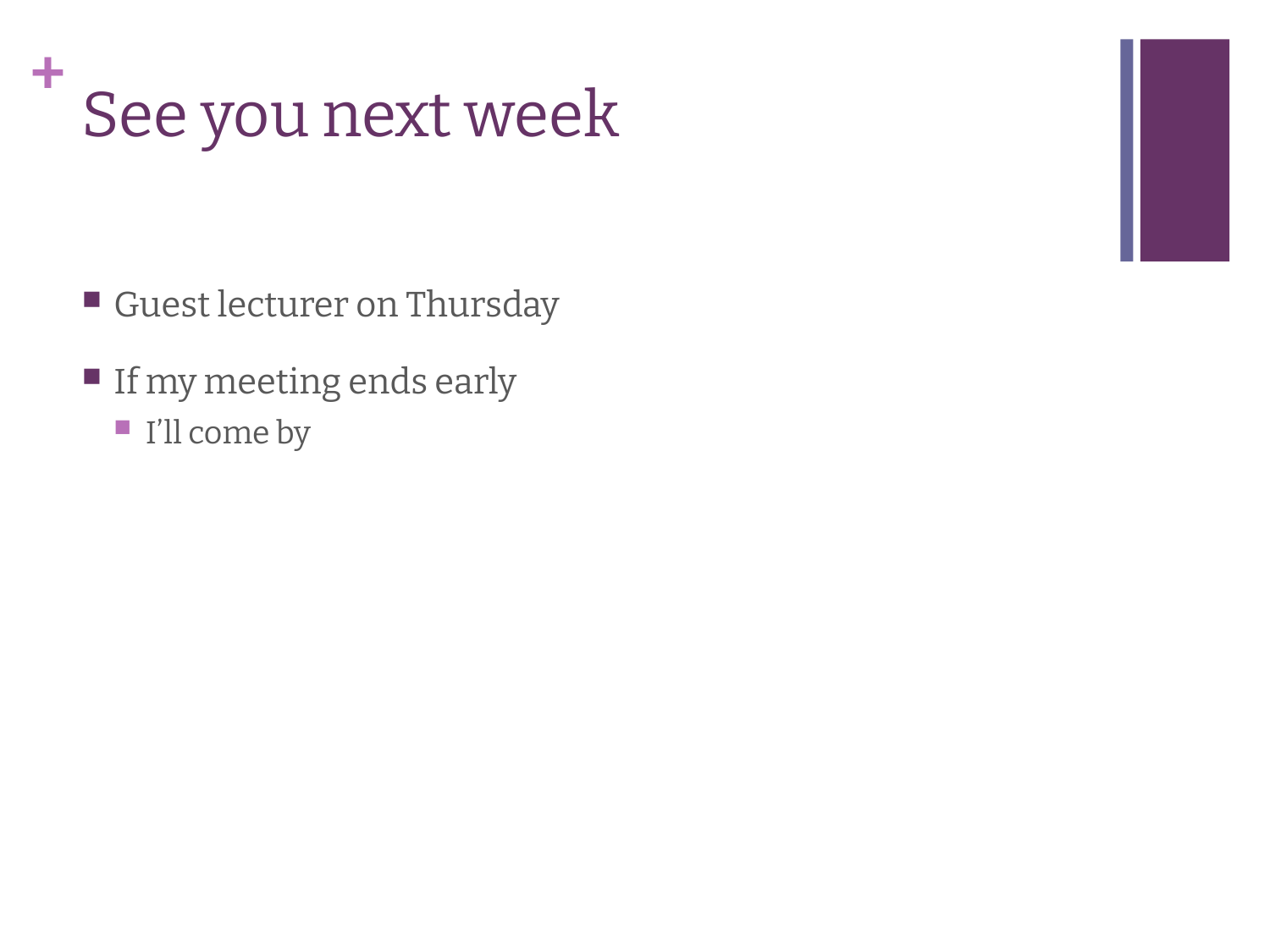

# See you next week
Guest lecturer on Thursday
If my meeting ends early
I’ll come by